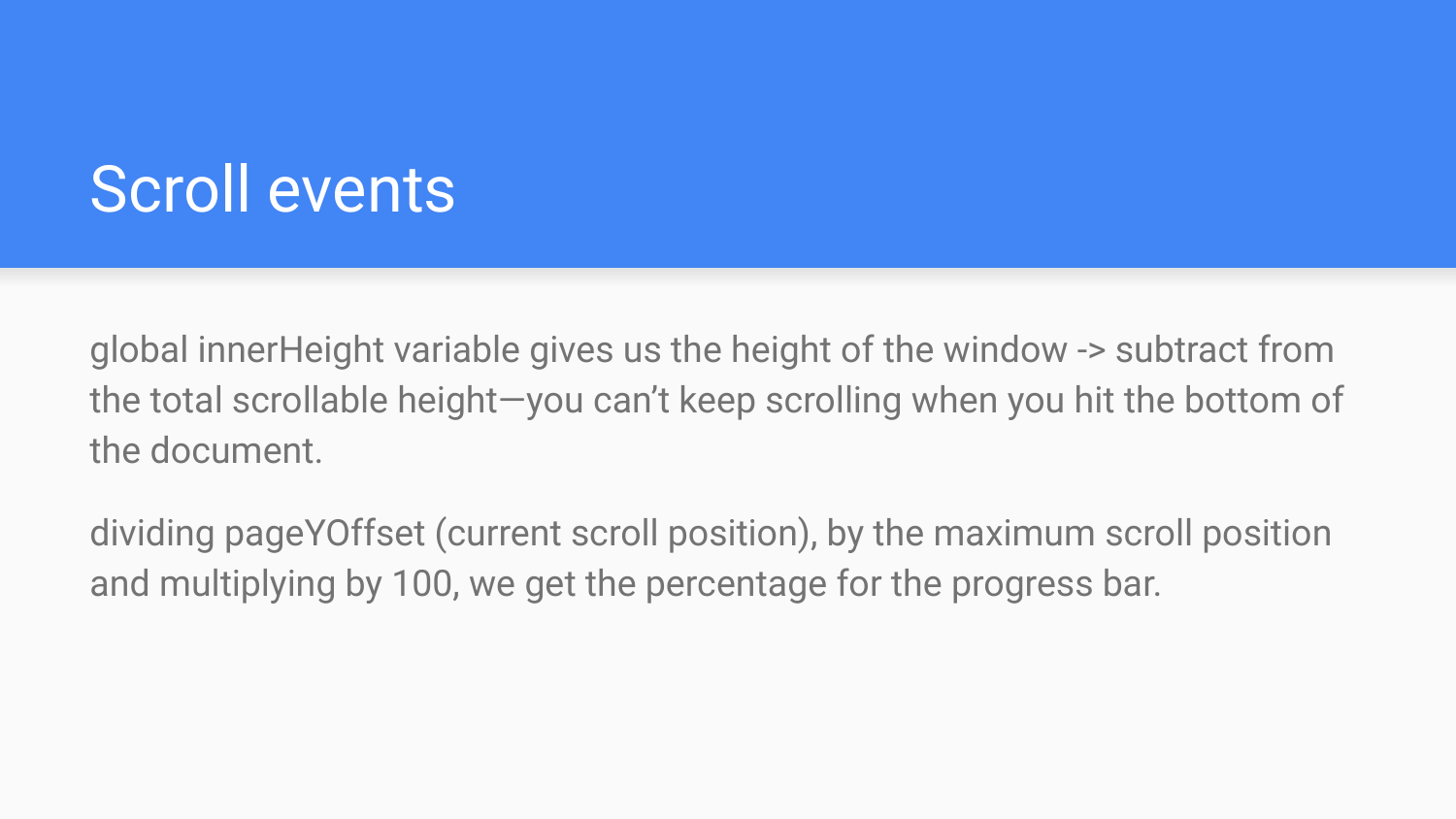

# Scroll events
global innerHeight variable gives us the height of the window -> subtract from the total scrollable height—you can’t keep scrolling when you hit the bottom of the document.
dividing pageYOffset (current scroll position), by the maximum scroll position and multiplying by 100, we get the percentage for the progress bar.